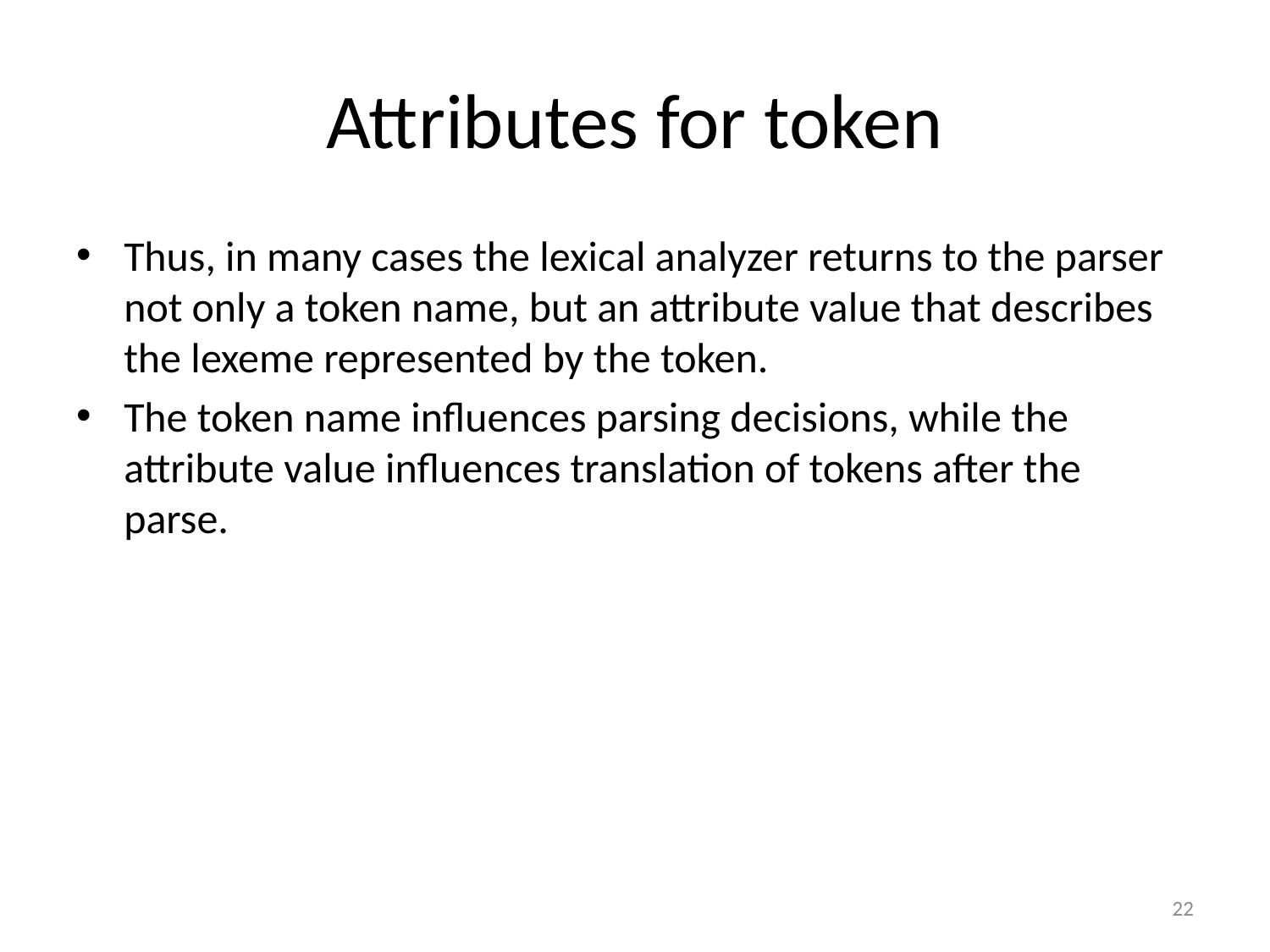

# Attributes for token
Thus, in many cases the lexical analyzer returns to the parser not only a token name, but an attribute value that describes the lexeme represented by the token.
The token name influences parsing decisions, while the attribute value influences translation of tokens after the parse.
22